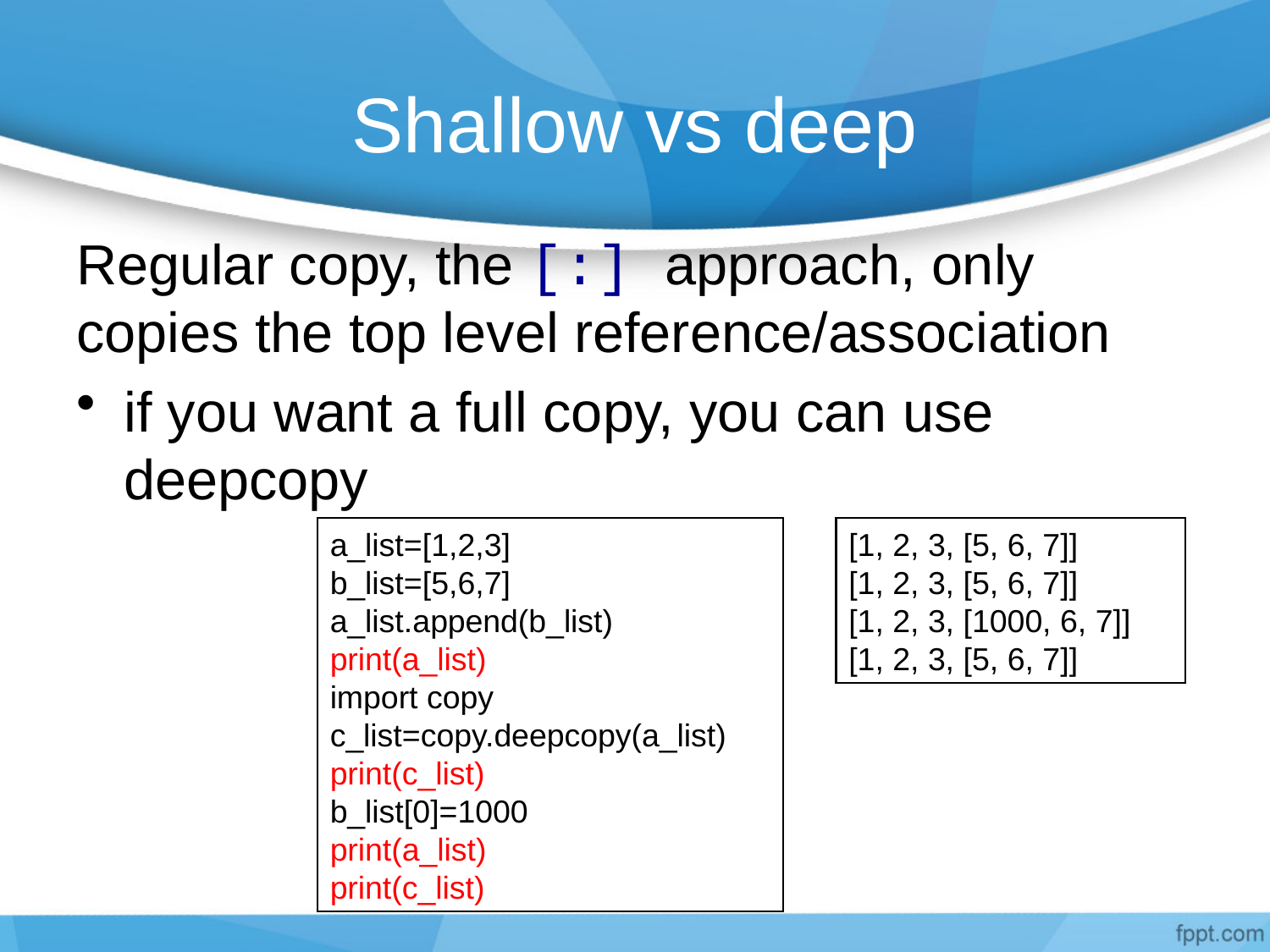

# Shallow vs deep
Regular copy, the [:] approach, only copies the top level reference/association
if you want a full copy, you can use deepcopy
a_list=[1,2,3]
b_list=[5,6,7]
a_list.append(b_list)
print(a_list)
import copy
c_list=copy.deepcopy(a_list)
print(c_list)
b_list[0]=1000
print(a_list)
print(c_list)
[1, 2, 3, [5, 6, 7]]
[1, 2, 3, [5, 6, 7]]
[1, 2, 3, [1000, 6, 7]]
[1, 2, 3, [5, 6, 7]]